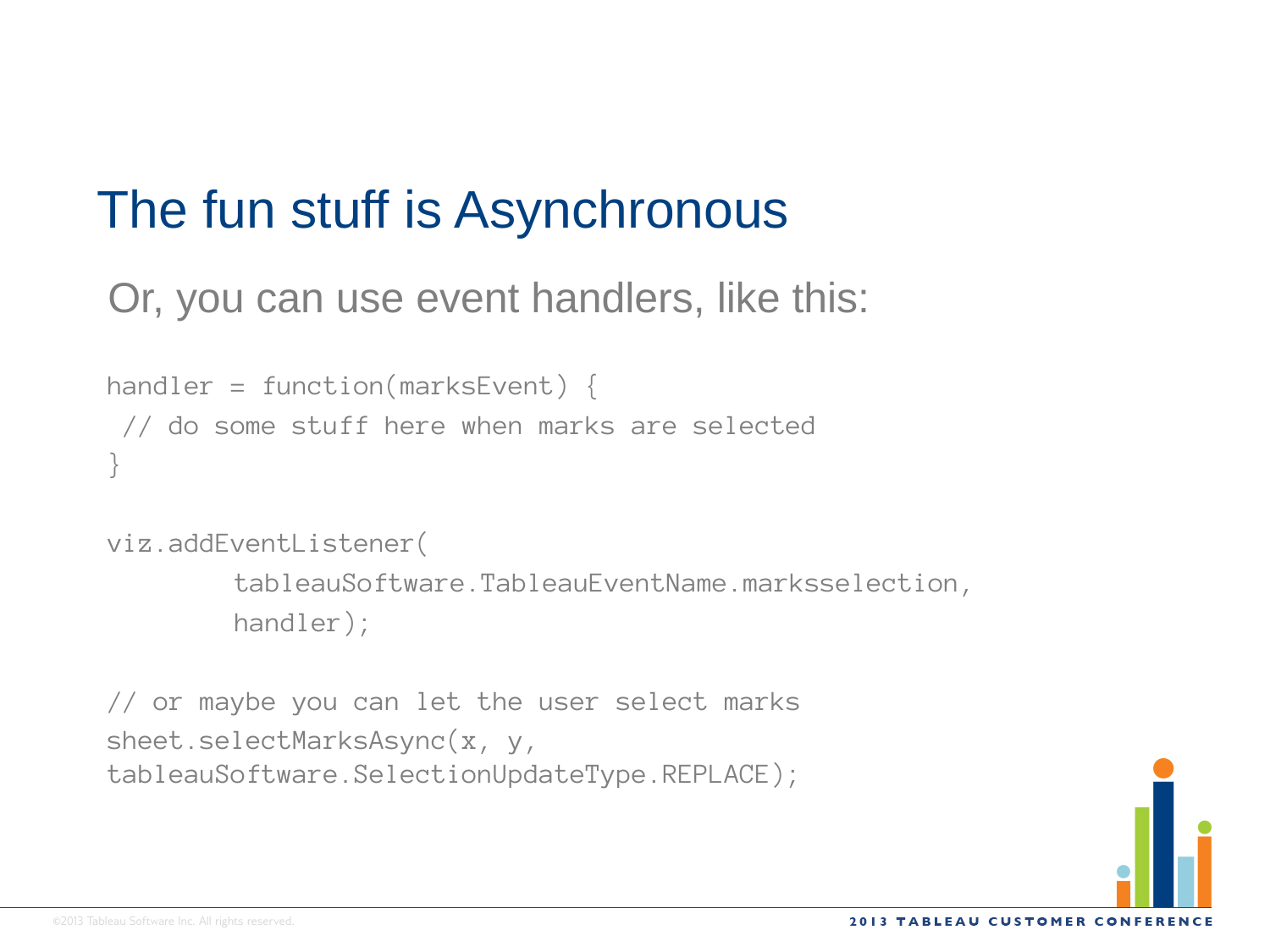

# The fun stuff is Asynchronous
Or, you can use event handlers, like this:

handler = function(marksEvent) {
 // do some stuff here when marks are selected
}

viz.addEventListener(
	tableauSoftware.TableauEventName.marksselection,
	handler);

// or maybe you can let the user select marks
sheet.selectMarksAsync(x, y, tableauSoftware.SelectionUpdateType.REPLACE);